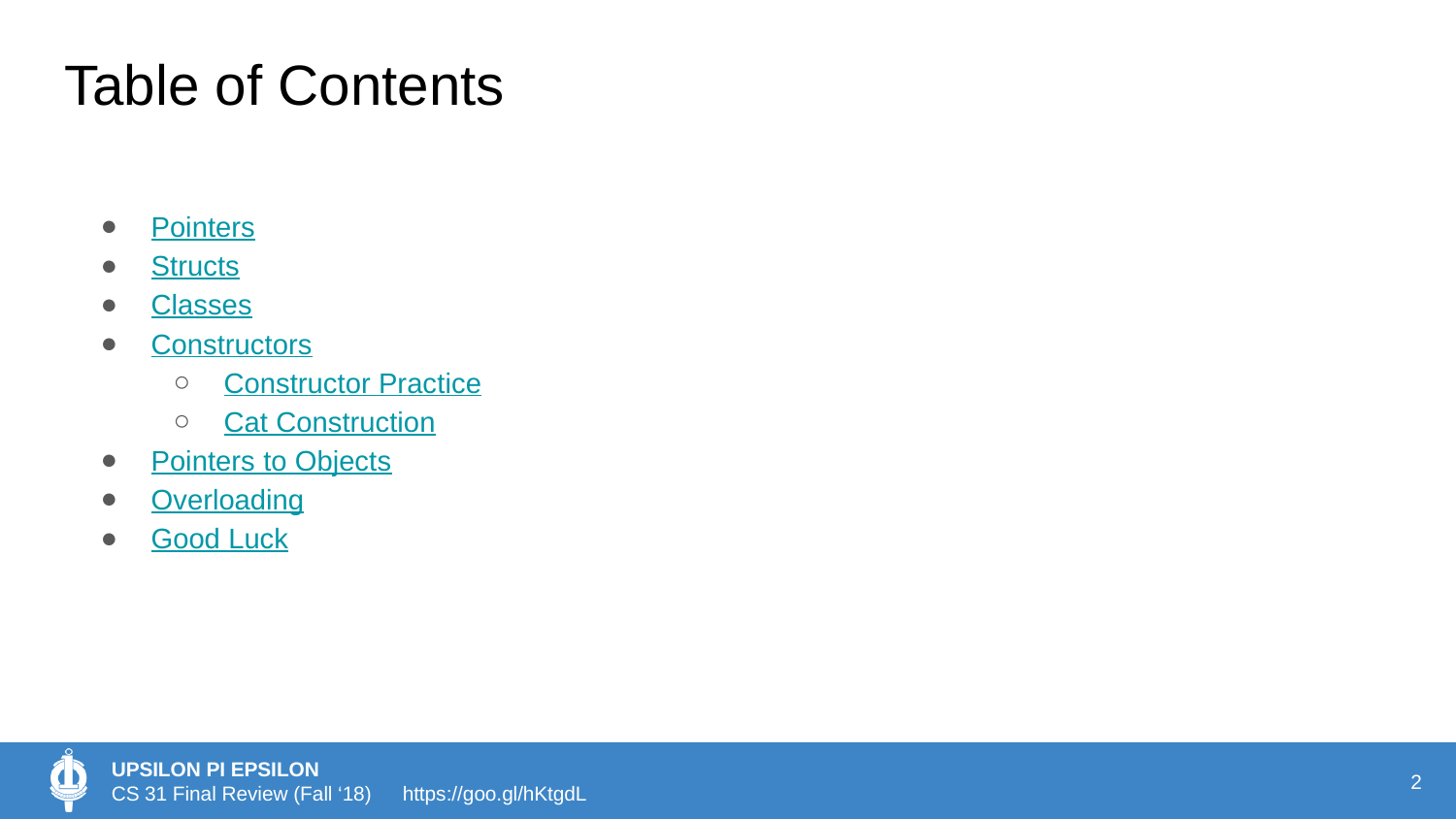

# Table of Contents
Pointers
Structs
Classes
Constructors
Constructor Practice
Cat Construction
Pointers to Objects
Overloading
Good Luck
2